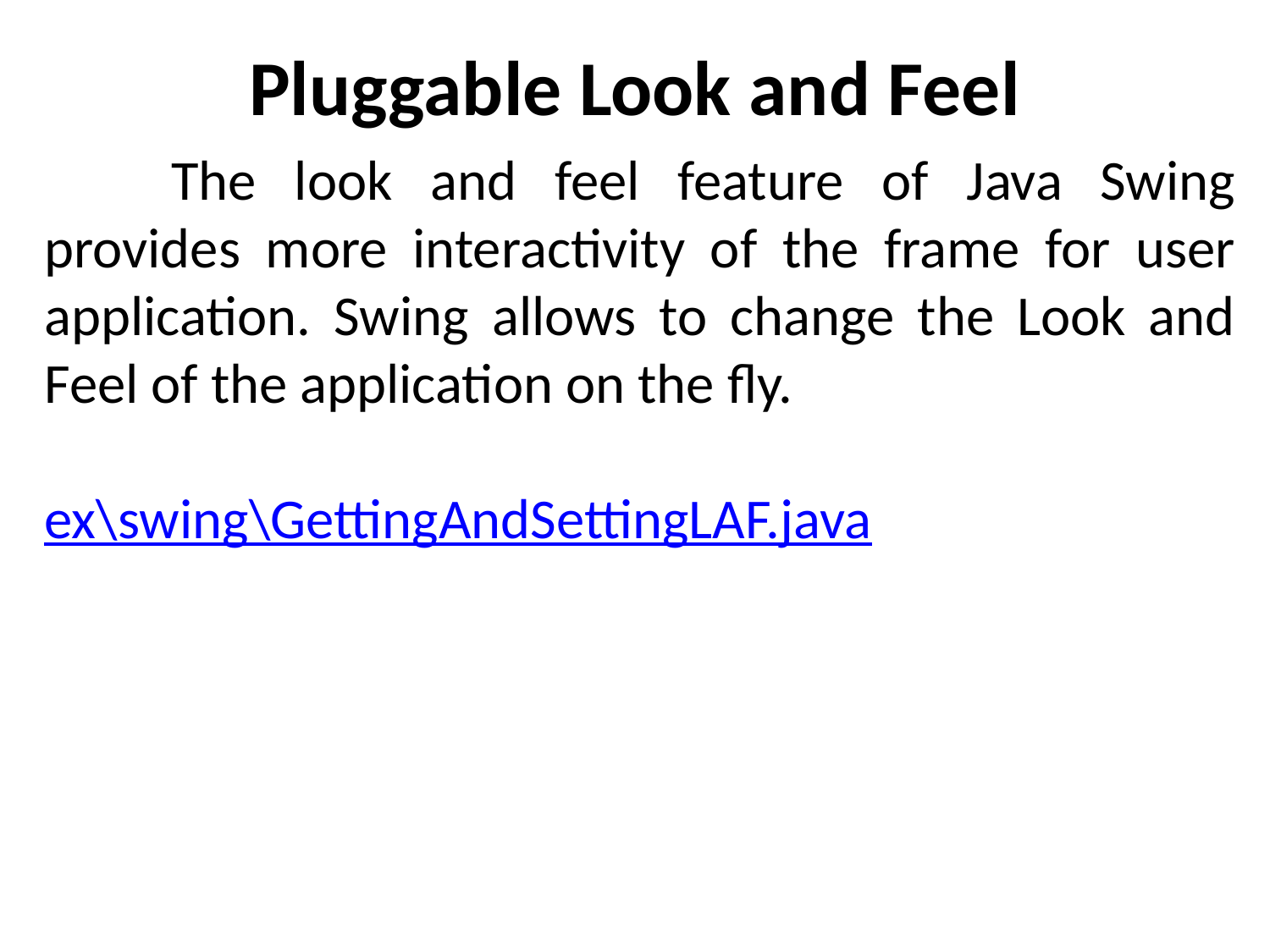

# Pluggable Look and Feel
	The look and feel feature of Java Swing provides more interactivity of the frame for user application. Swing allows to change the Look and Feel of the application on the fly.

ex\swing\GettingAndSettingLAF.java